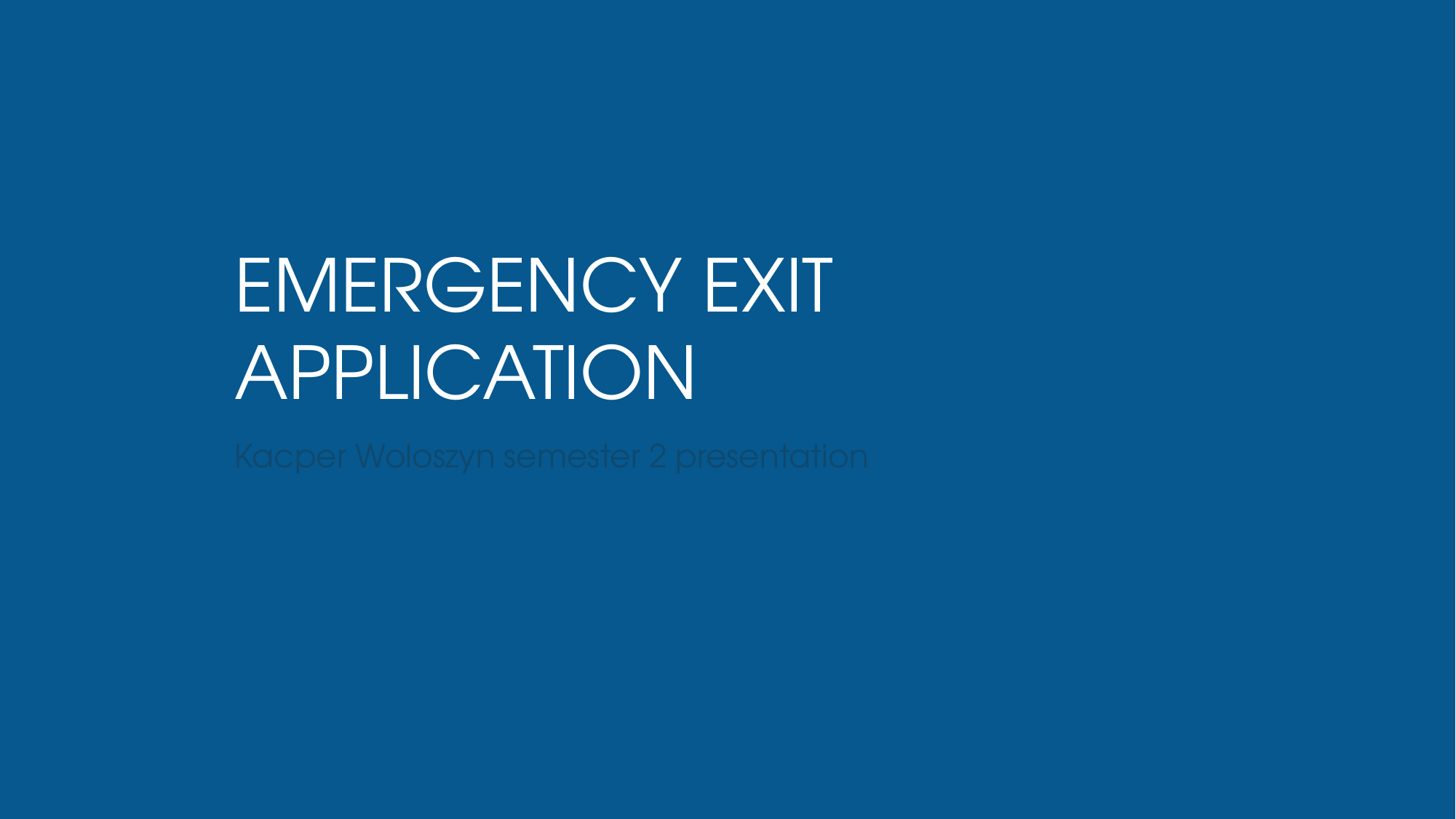

Emergency exit application
Kacper Woloszyn semester 2 presentation